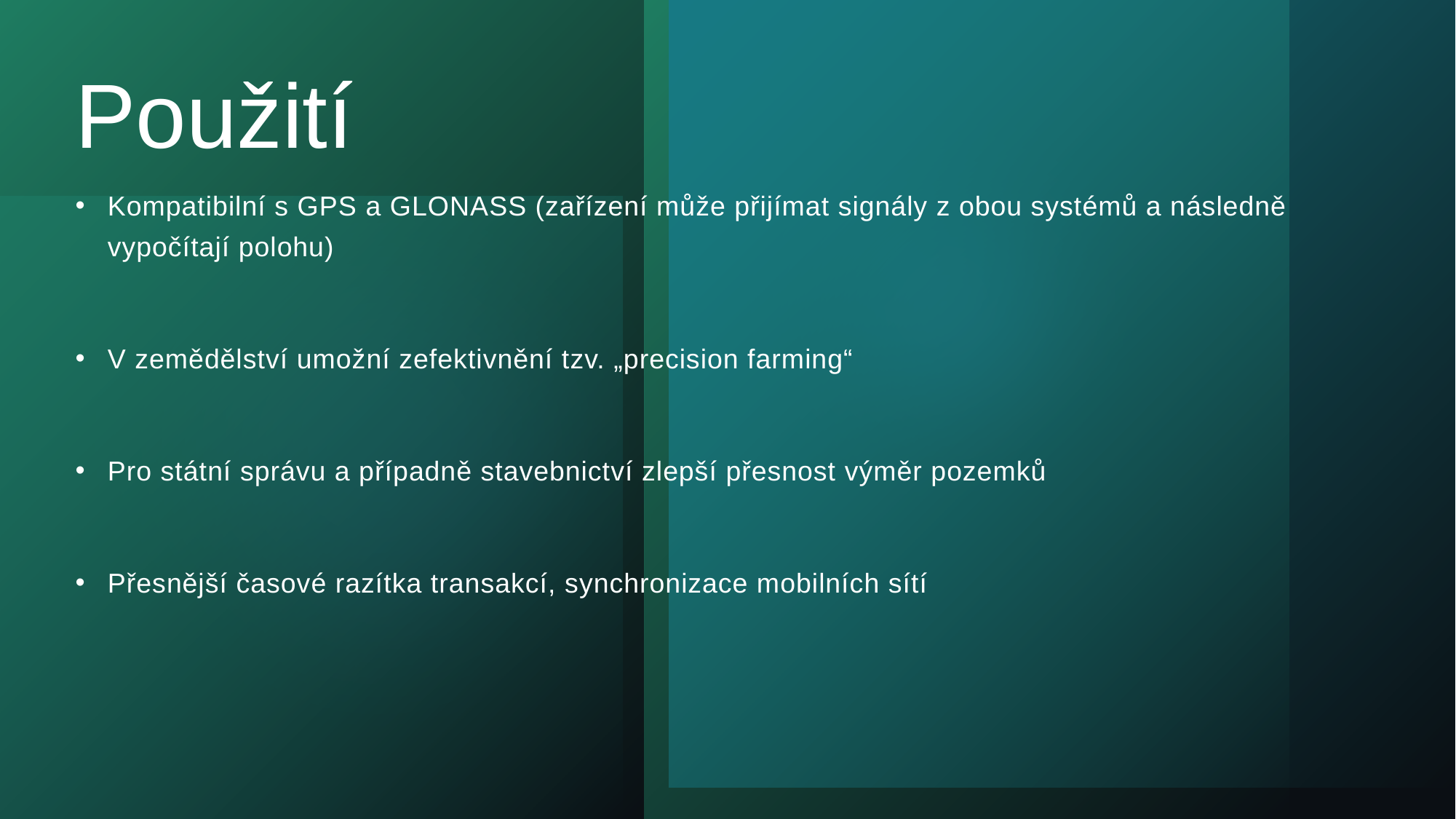

# Použití
Kompatibilní s GPS a GLONASS (zařízení může přijímat signály z obou systémů a následně vypočítají polohu)

V zemědělství umožní zefektivnění tzv. „precision farming“

Pro státní správu a případně stavebnictví zlepší přesnost výměr pozemků

Přesnější časové razítka transakcí, synchronizace mobilních sítí